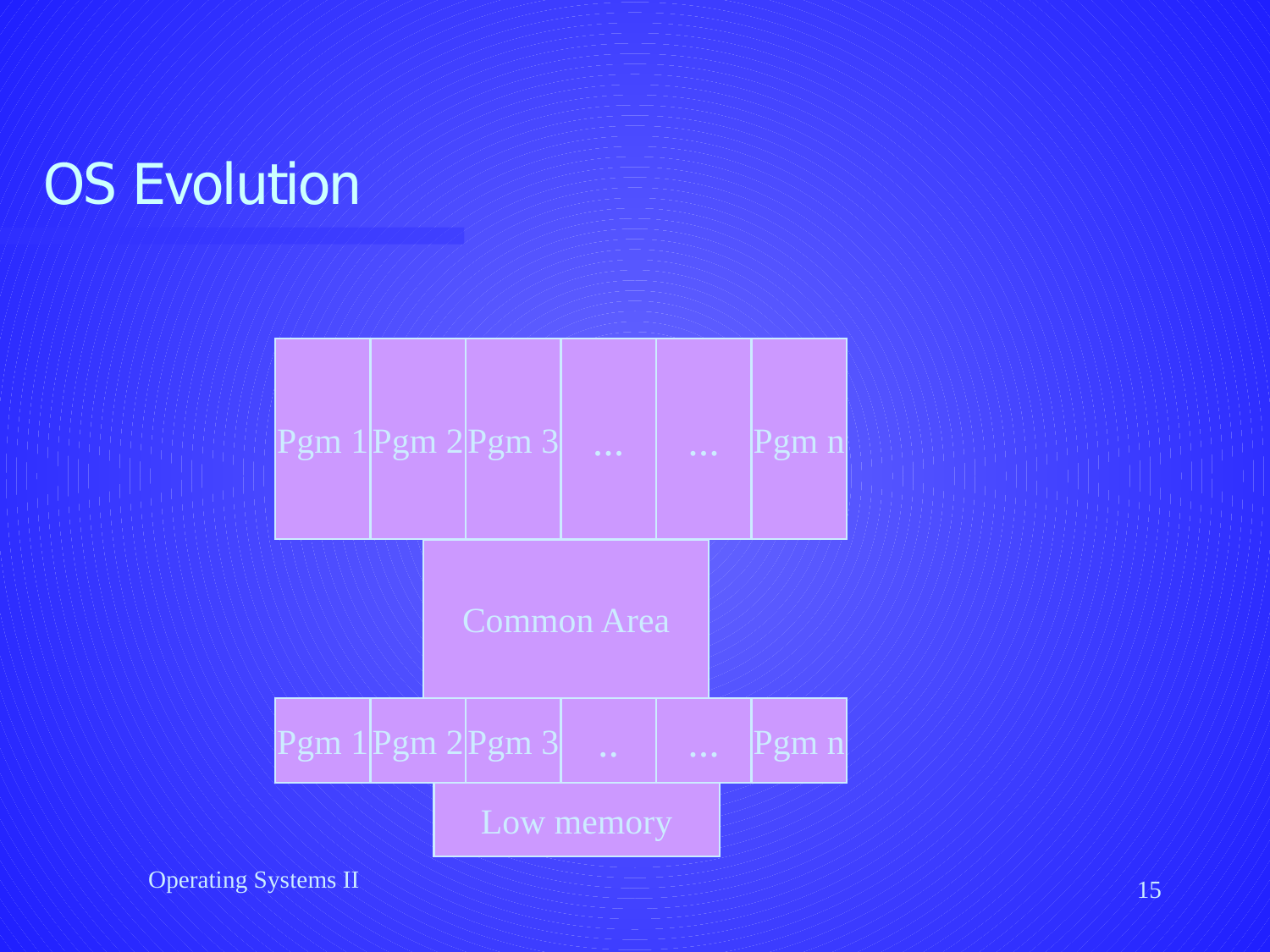

# OS Evolution

Pgm 1
Pgm 2
Pgm 3
...
...
Pgm n
Common Area
Pgm 1
Pgm 2
Pgm 3
..
...
Pgm n
Low memory
Operating Systems II
15